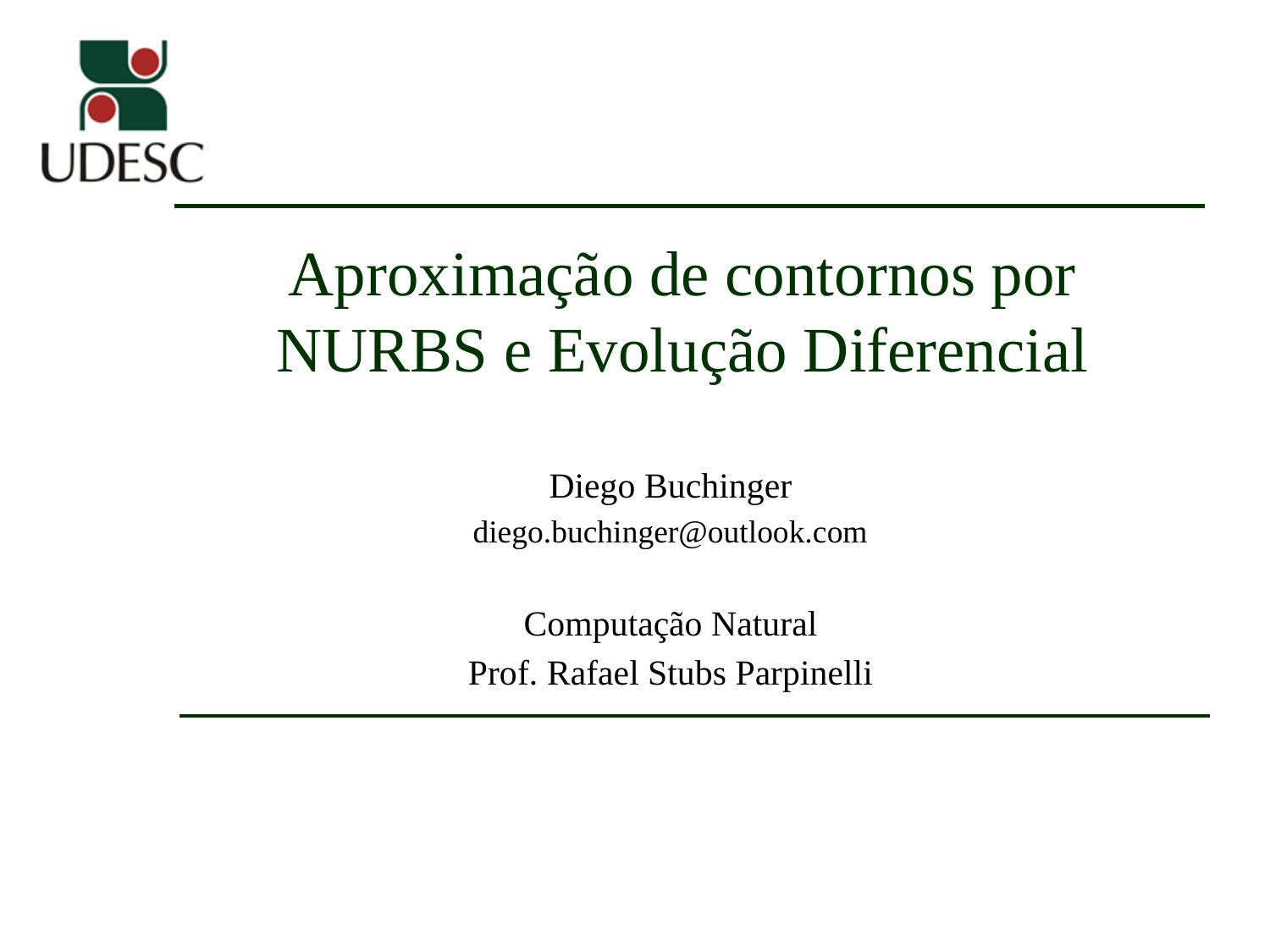

# Aproximação de contornos por NURBS e Evolução Diferencial
Diego Buchinger
diego.buchinger@outlook.com

Computação Natural
Prof. Rafael Stubs Parpinelli